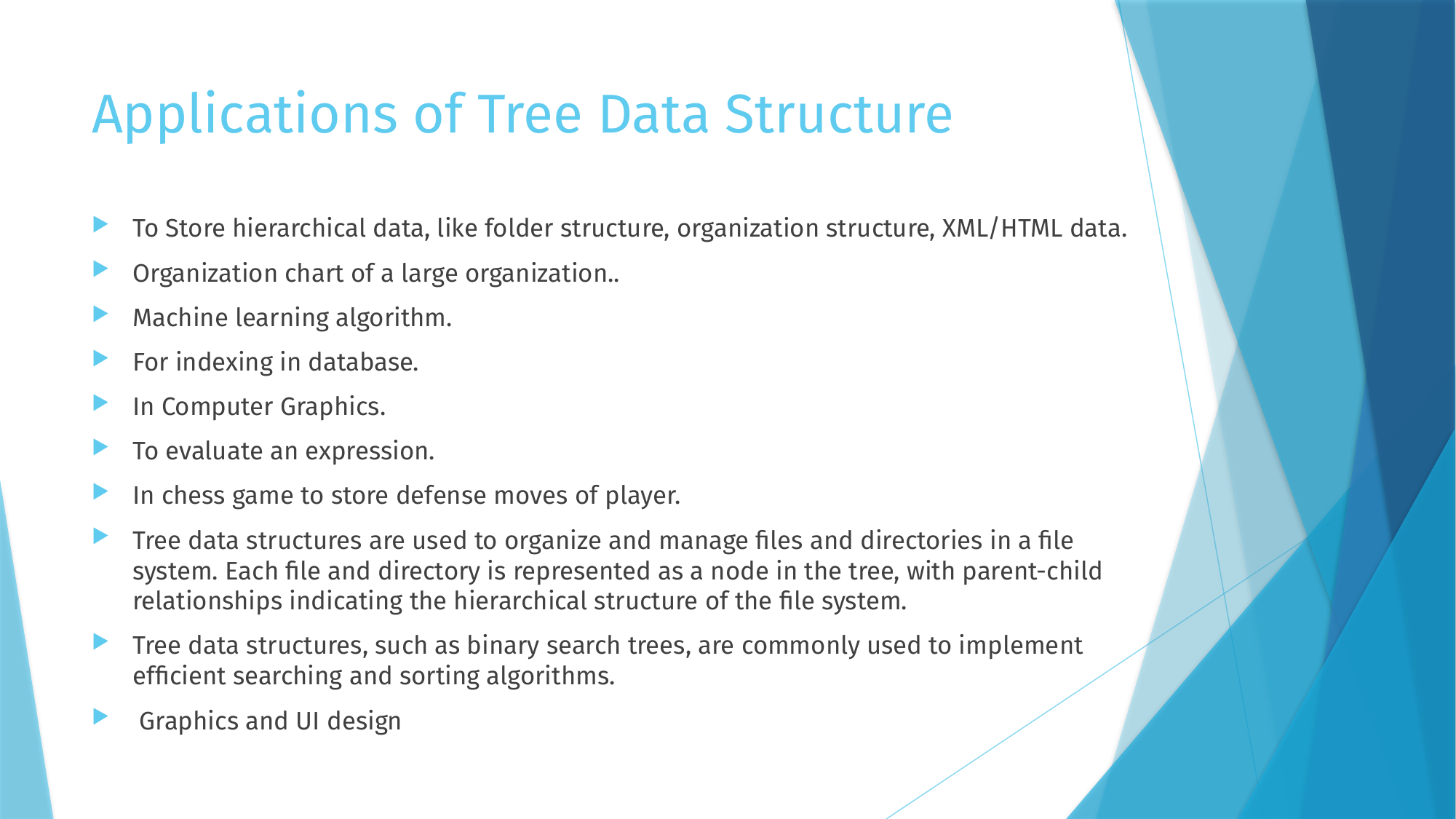

# Applications of Tree Data Structure
To Store hierarchical data, like folder structure, organization structure, XML/HTML data.
Organization chart of a large organization..
Machine learning algorithm.
For indexing in database.
In Computer Graphics.
To evaluate an expression.
In chess game to store defense moves of player.
Tree data structures are used to organize and manage files and directories in a file system. Each file and directory is represented as a node in the tree, with parent-child relationships indicating the hierarchical structure of the file system.
Tree data structures, such as binary search trees, are commonly used to implement efficient searching and sorting algorithms.
 Graphics and UI design